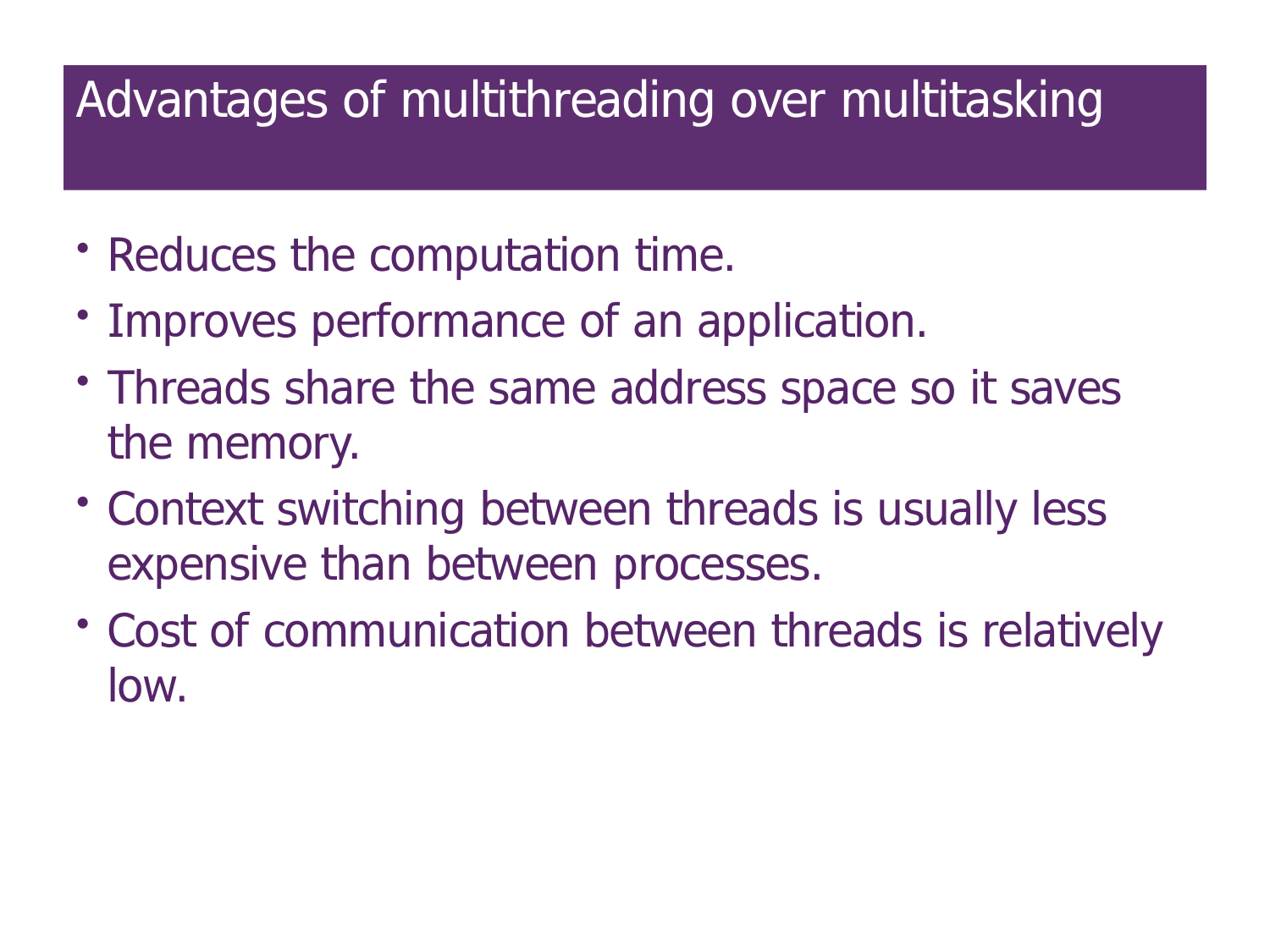

# Advantages of multithreading over multitasking
Reduces the computation time.
Improves performance of an application.
Threads share the same address space so it saves the memory.
Context switching between threads is usually less expensive than between processes.
Cost of communication between threads is relatively low.